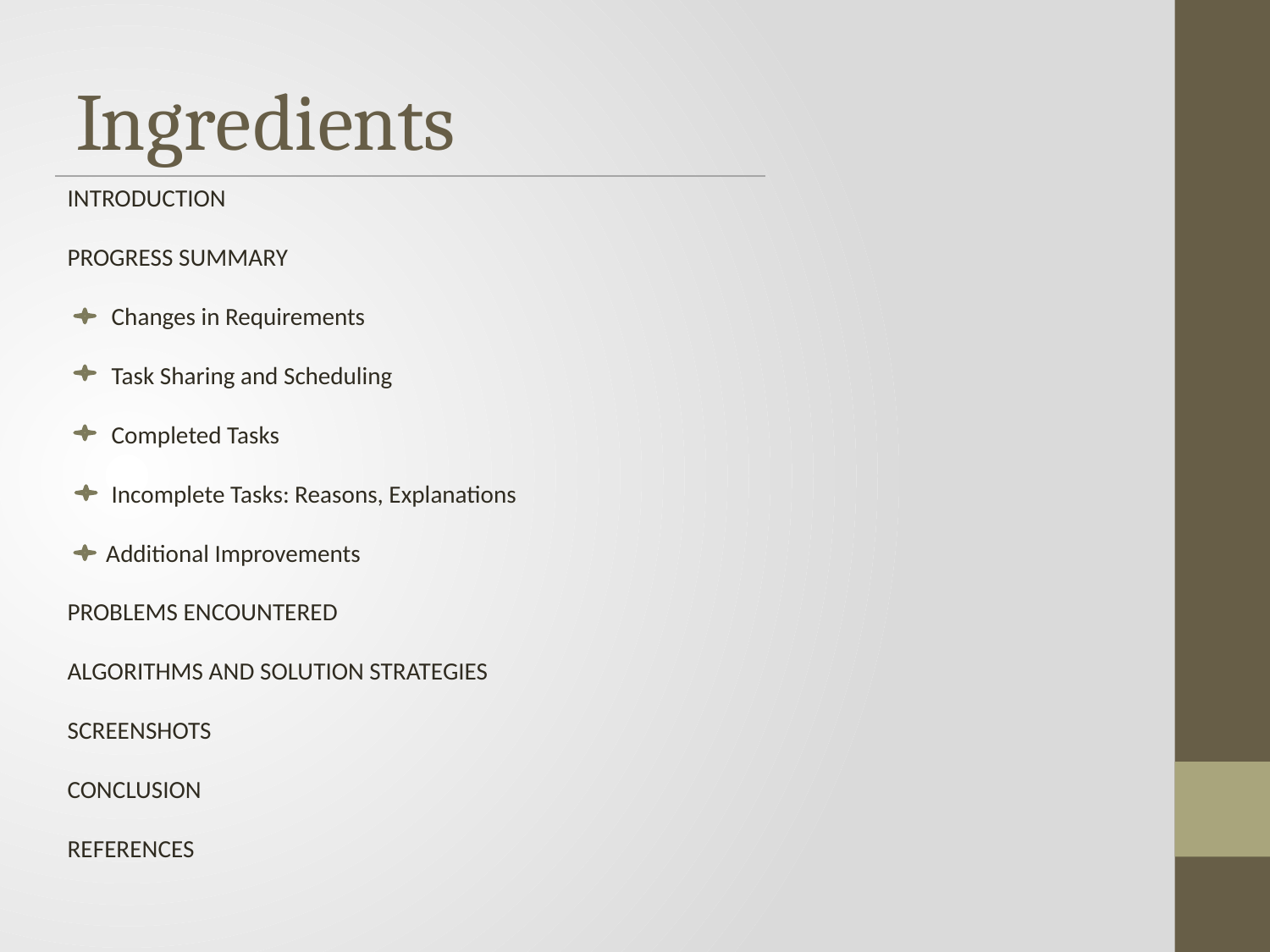

# Ingredients
INTRODUCTION

PROGRESS SUMMARY

        Changes in Requirements

        Task Sharing and Scheduling

        Completed Tasks

        Incomplete Tasks: Reasons, Explanations

       Additional Improvements

PROBLEMS ENCOUNTERED

ALGORITHMS AND SOLUTION STRATEGIES

SCREENSHOTS

CONCLUSION

REFERENCES